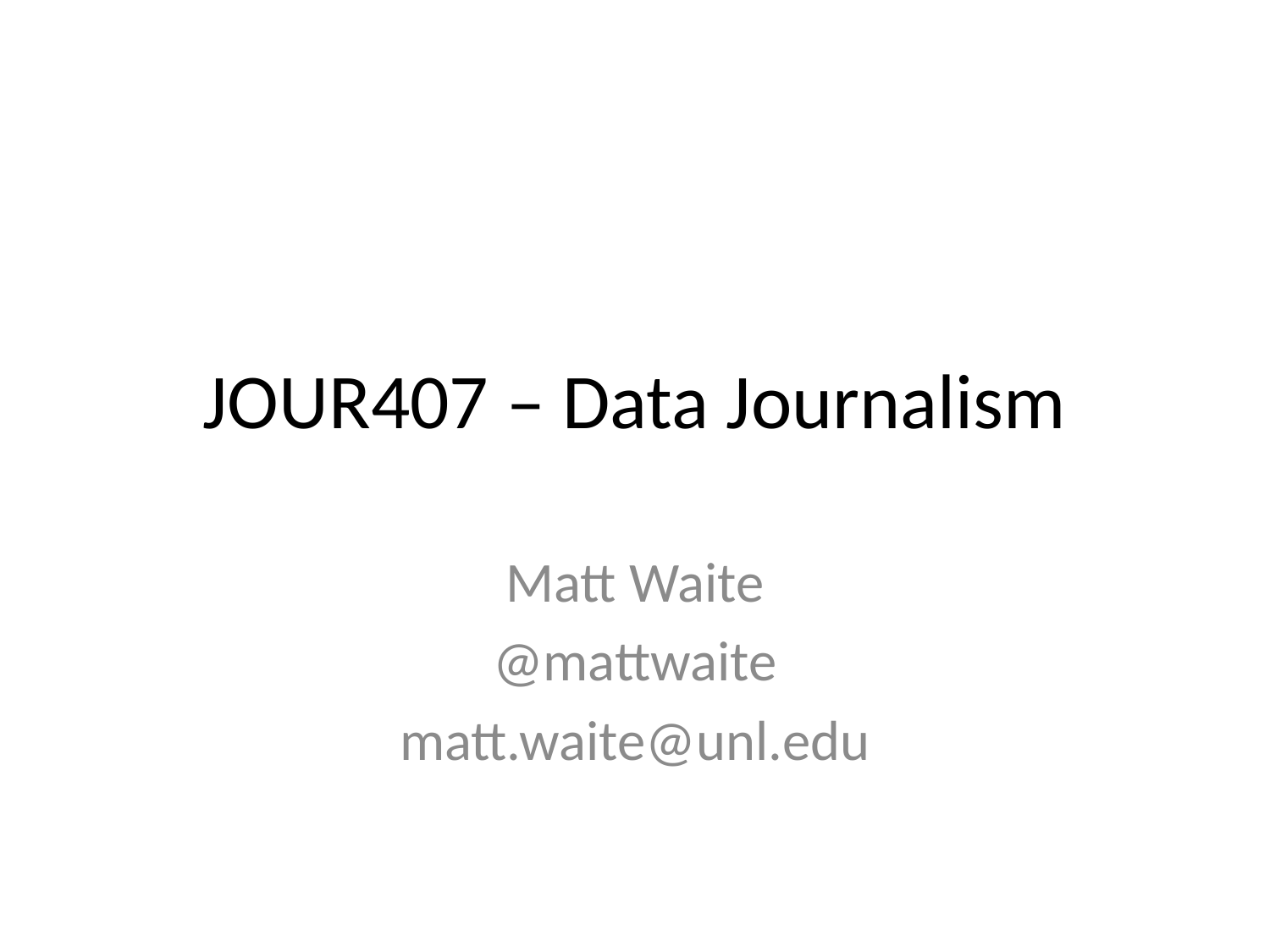

# JOUR407 – Data Journalism
Matt Waite
@mattwaite
matt.waite@unl.edu